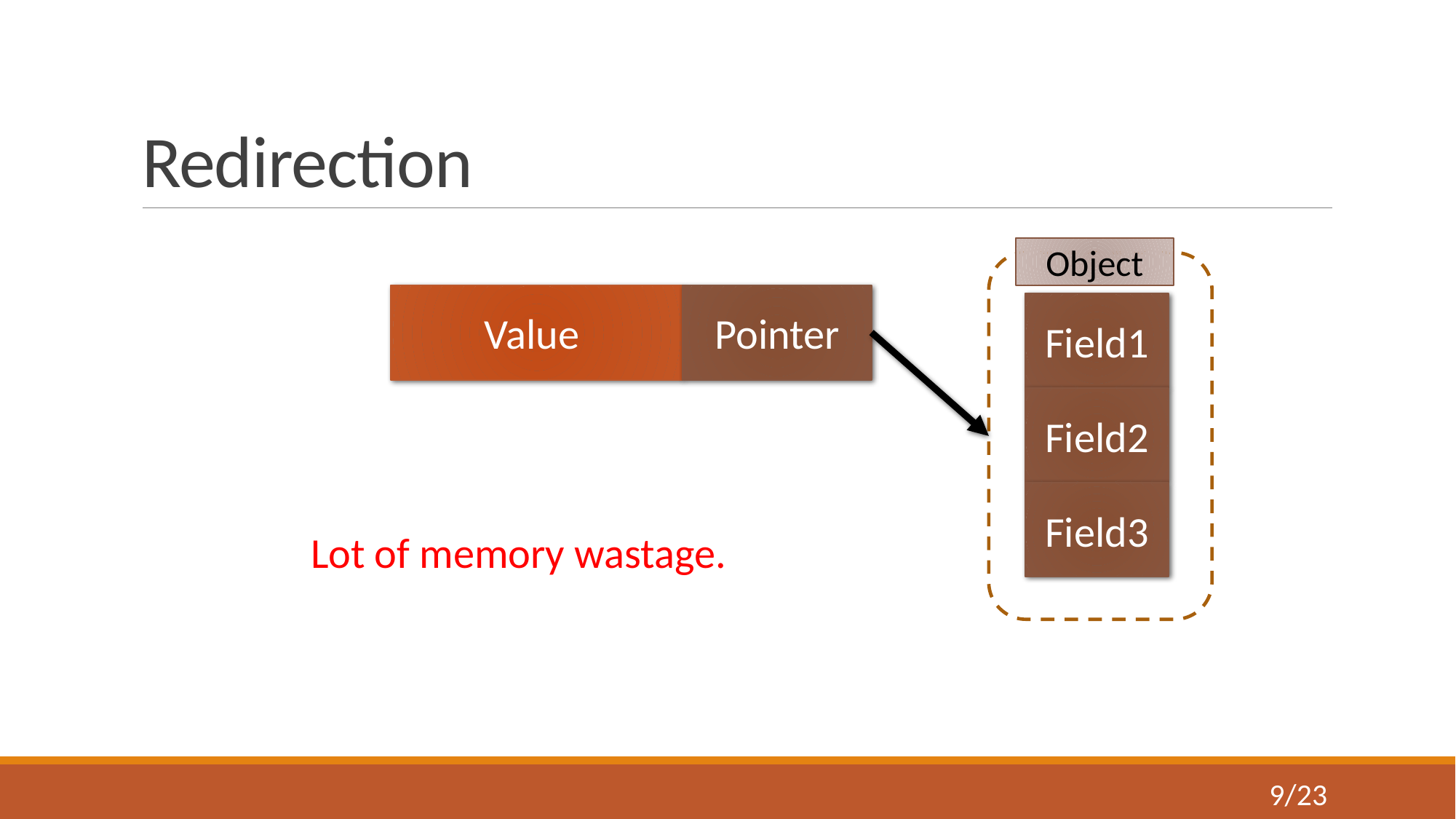

# Redirection

Object

Value
Pointer
Field1
Field2
Field3
Lot of memory wastage.
9